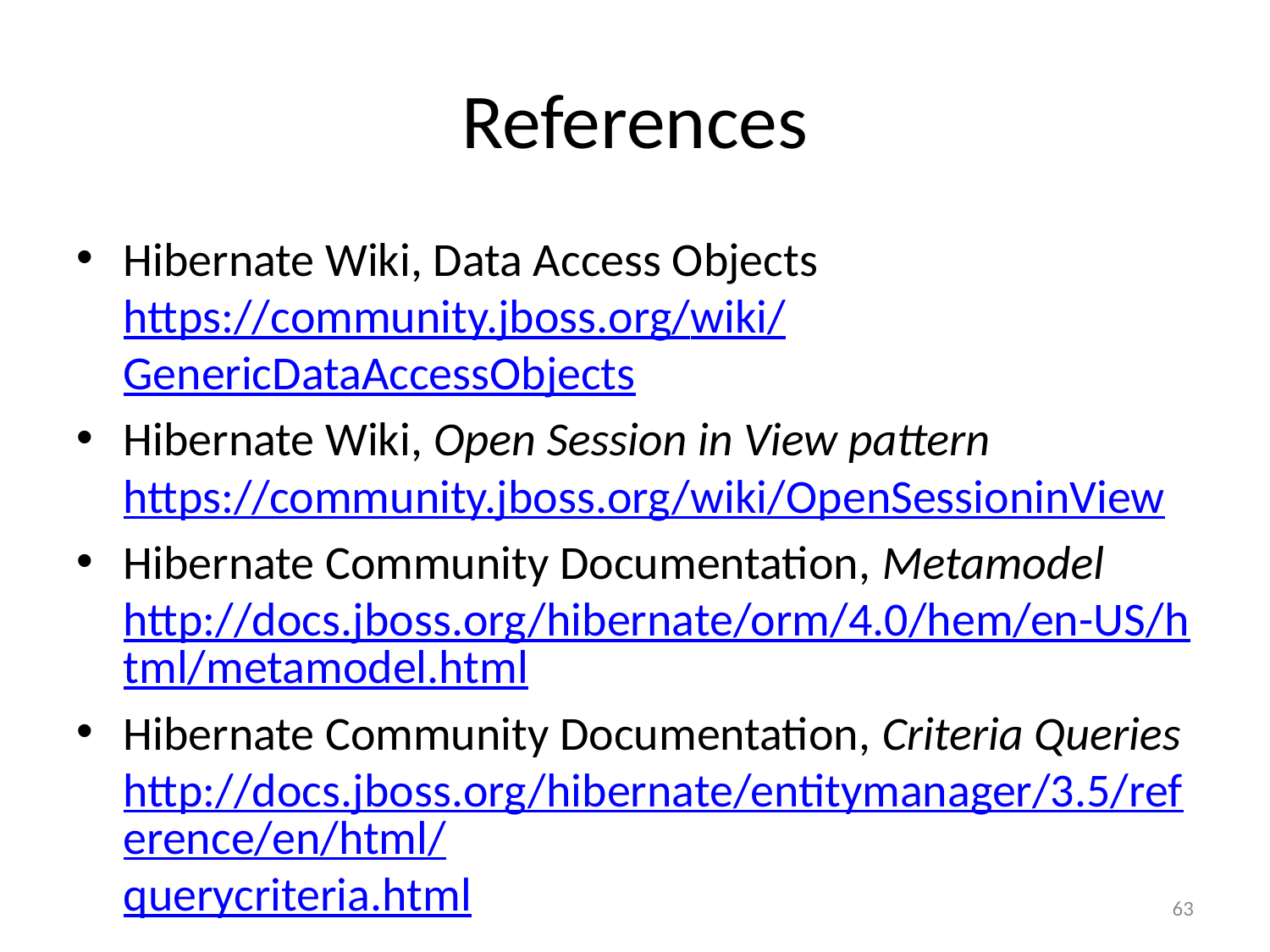

# References
Hibernate Wiki, Data Access Objects
https://community.jboss.org/wiki/GenericDataAccessObjects
Hibernate Wiki, Open Session in View pattern
https://community.jboss.org/wiki/OpenSessioninView
Hibernate Community Documentation, Metamodel
http://docs.jboss.org/hibernate/orm/4.0/hem/en-US/html/metamodel.html
Hibernate Community Documentation, Criteria Queries
http://docs.jboss.org/hibernate/entitymanager/3.5/reference/en/html/querycriteria.html
63